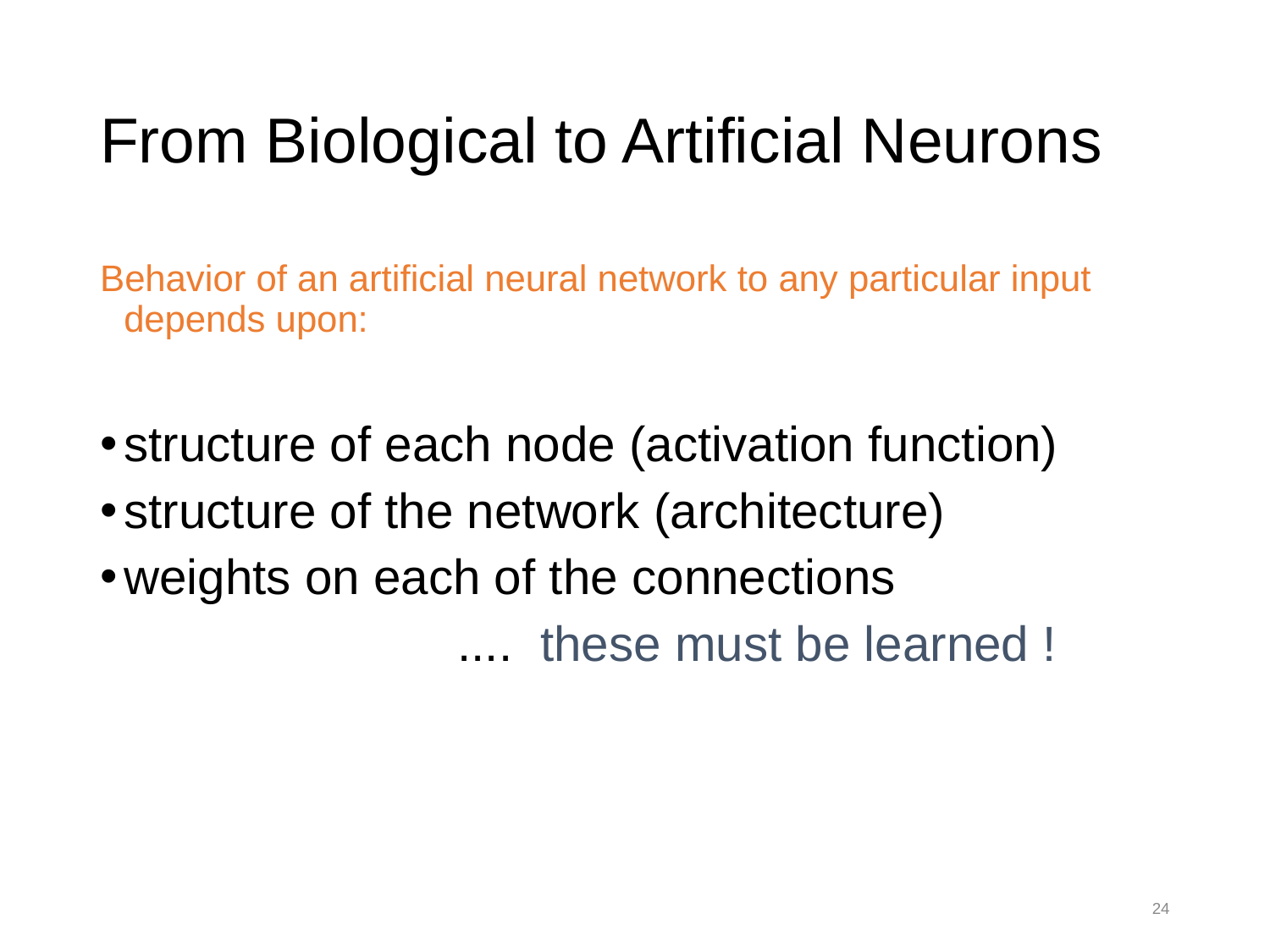

# From Biological to Artificial Neurons
Behavior of an artificial neural network to any particular input depends upon:

structure of each node (activation function)
structure of the network (architecture)
weights on each of the connections
                          ....  these must be learned !
24